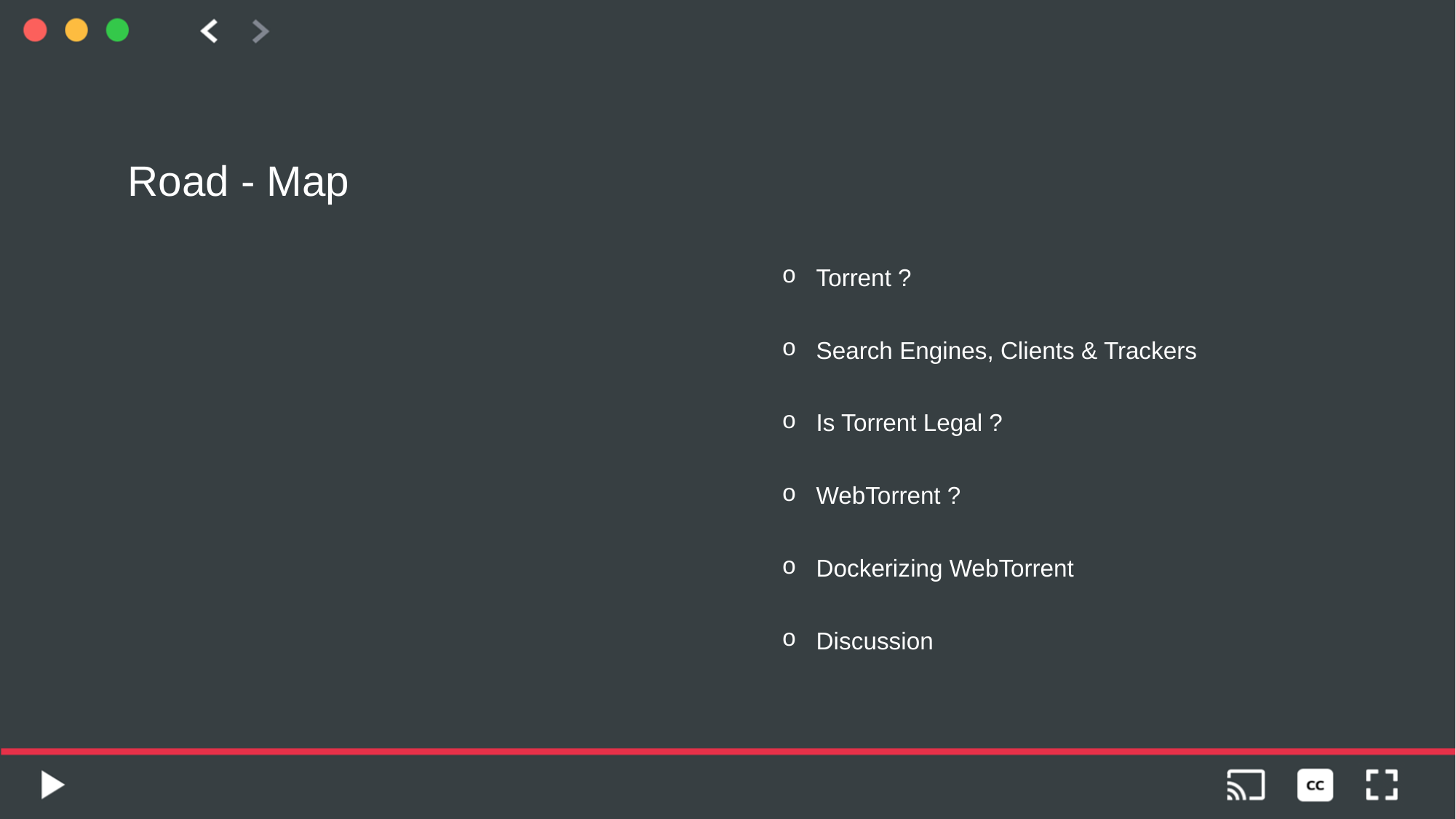

Road - Map
Torrent ?
Search Engines, Clients & Trackers
Is Torrent Legal ?
WebTorrent ?
Dockerizing WebTorrent
Discussion